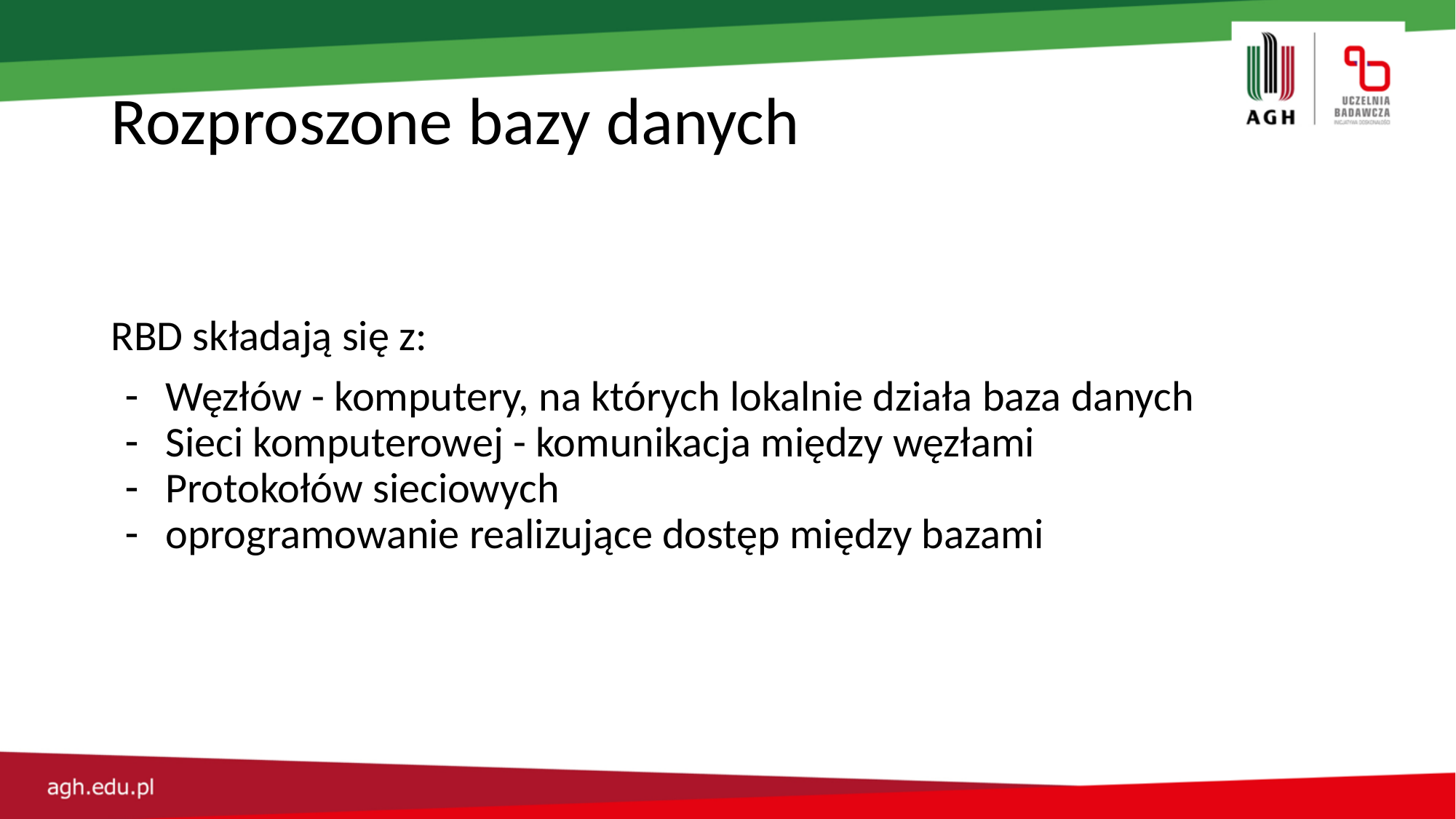

# Rozproszone bazy danych
RBD składają się z:
Węzłów - komputery, na których lokalnie działa baza danych
Sieci komputerowej - komunikacja między węzłami
Protokołów sieciowych
oprogramowanie realizujące dostęp między bazami